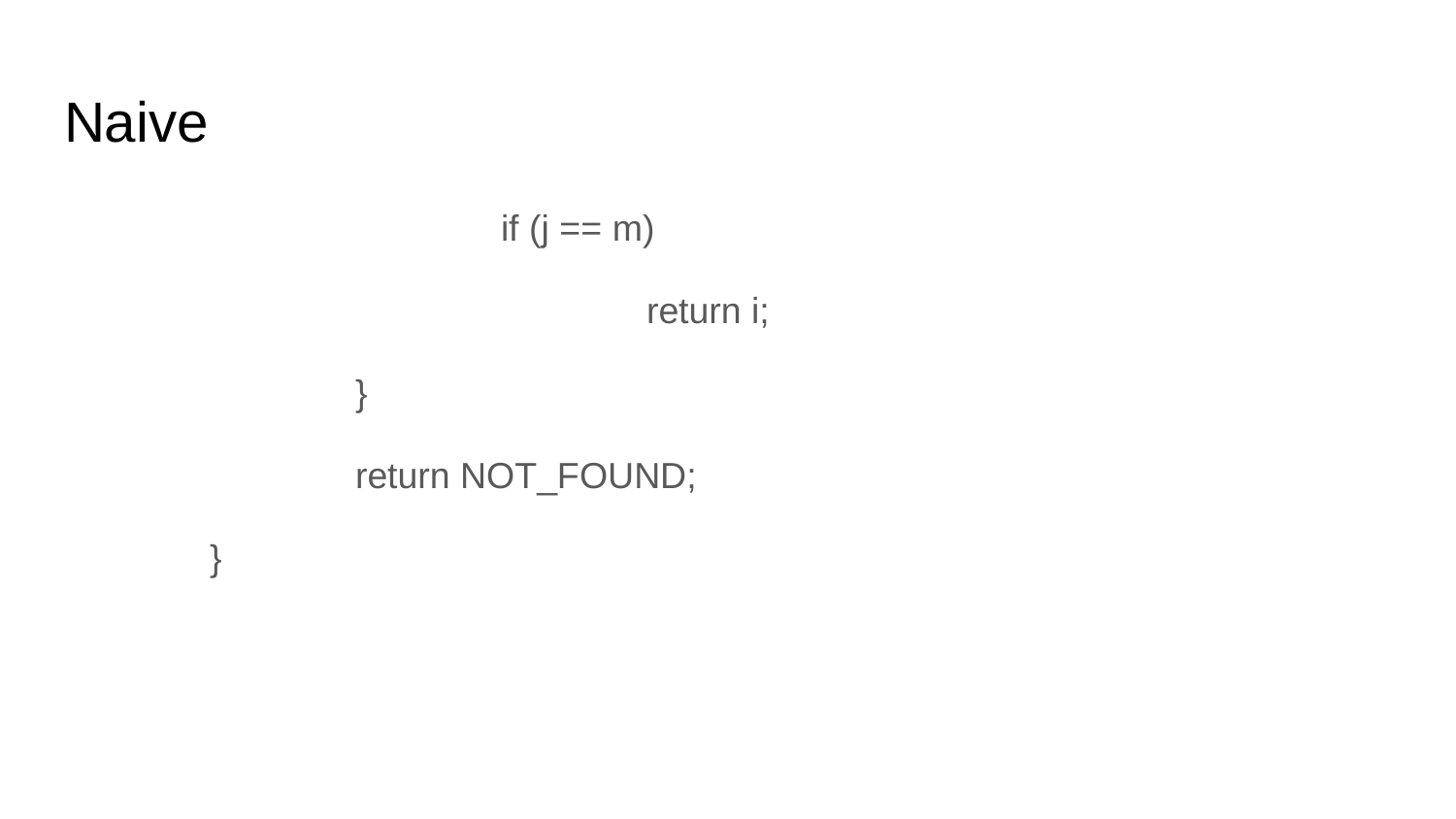

# Naive
			if (j == m)
				return i;
		}
		return NOT_FOUND;
	}